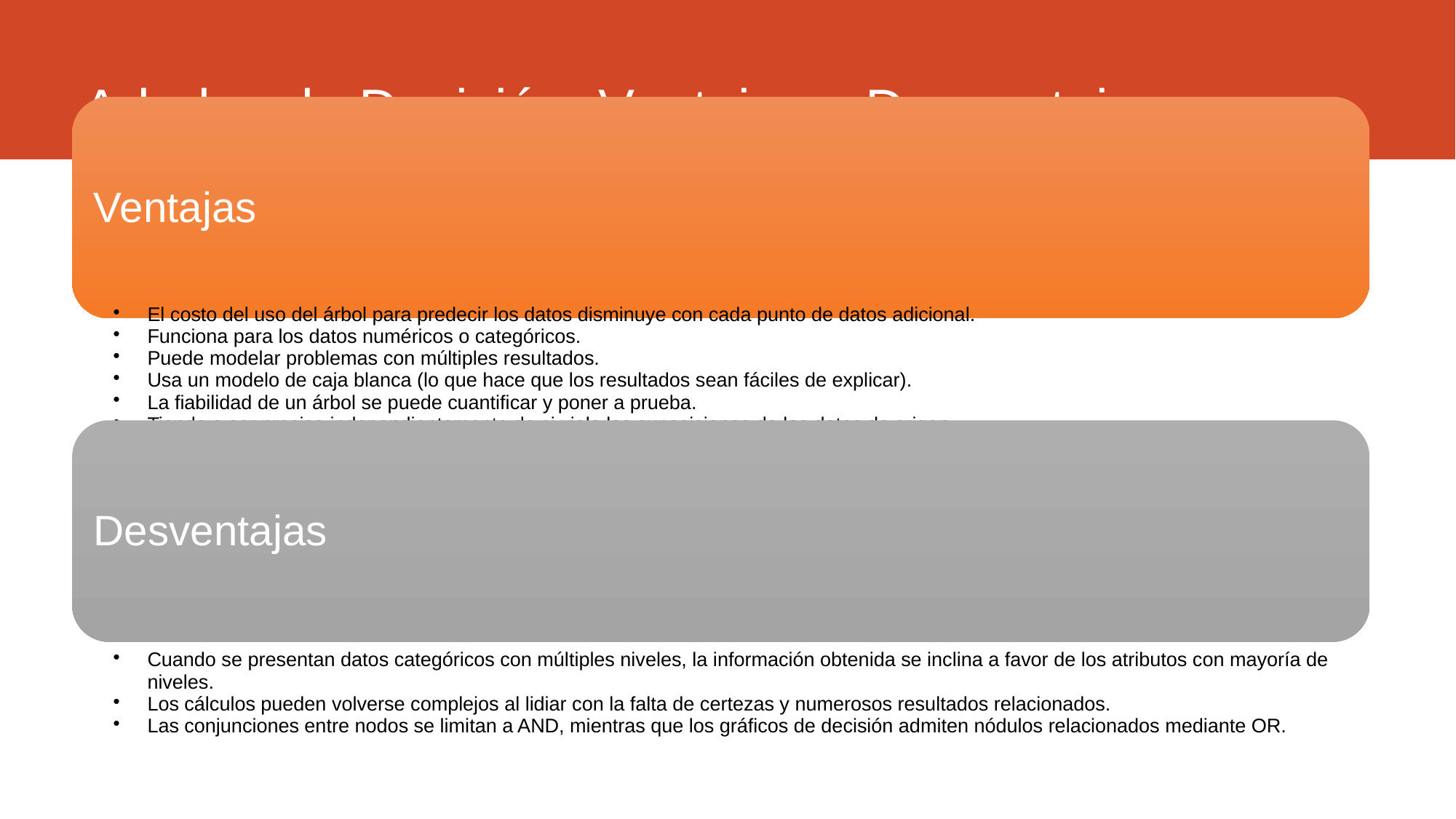

# Arboles de Decisión: Ventajas y Desventajas
Ventajas
El costo del uso del árbol para predecir los datos disminuye con cada punto de datos adicional.
Desventajas
Cuando se presentan datos categóricos con múltiples niveles, la información obtenida se inclina a favor de los atributos con mayoría de niveles.
Funciona para los datos numéricos o categóricos.
Puede modelar problemas con múltiples resultados.
Usa un modelo de caja blanca (lo que hace que los resultados sean fáciles de explicar).
La fiabilidad de un árbol se puede cuantificar y poner a prueba.
Tiende a ser preciso independientemente de si viola las suposiciones de los datos de origen.
Los cálculos pueden volverse complejos al lidiar con la falta de certezas y numerosos resultados relacionados.
Las conjunciones entre nodos se limitan a AND, mientras que los gráficos de decisión admiten nódulos relacionados mediante OR.